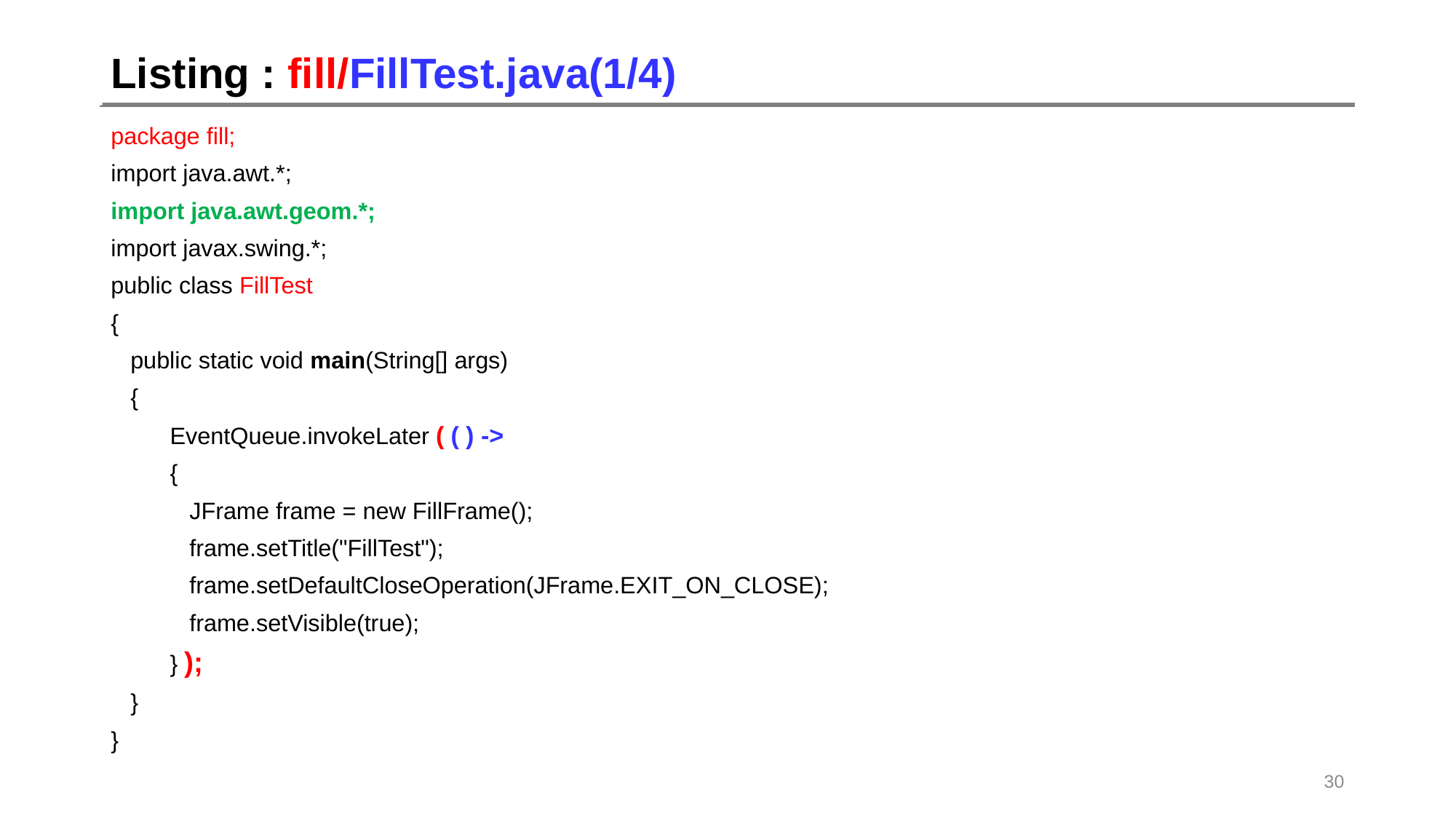

# Listing : fill/FillTest.java(1/4)
package fill;
import java.awt.*;
import java.awt.geom.*;
import javax.swing.*;
public class FillTest
{
   public static void main(String[] args)
   {
         EventQueue.invokeLater ( ( ) ->
         {
            JFrame frame = new FillFrame();
            frame.setTitle("FillTest");
            frame.setDefaultCloseOperation(JFrame.EXIT_ON_CLOSE);
            frame.setVisible(true);
         } );
   }
}

30